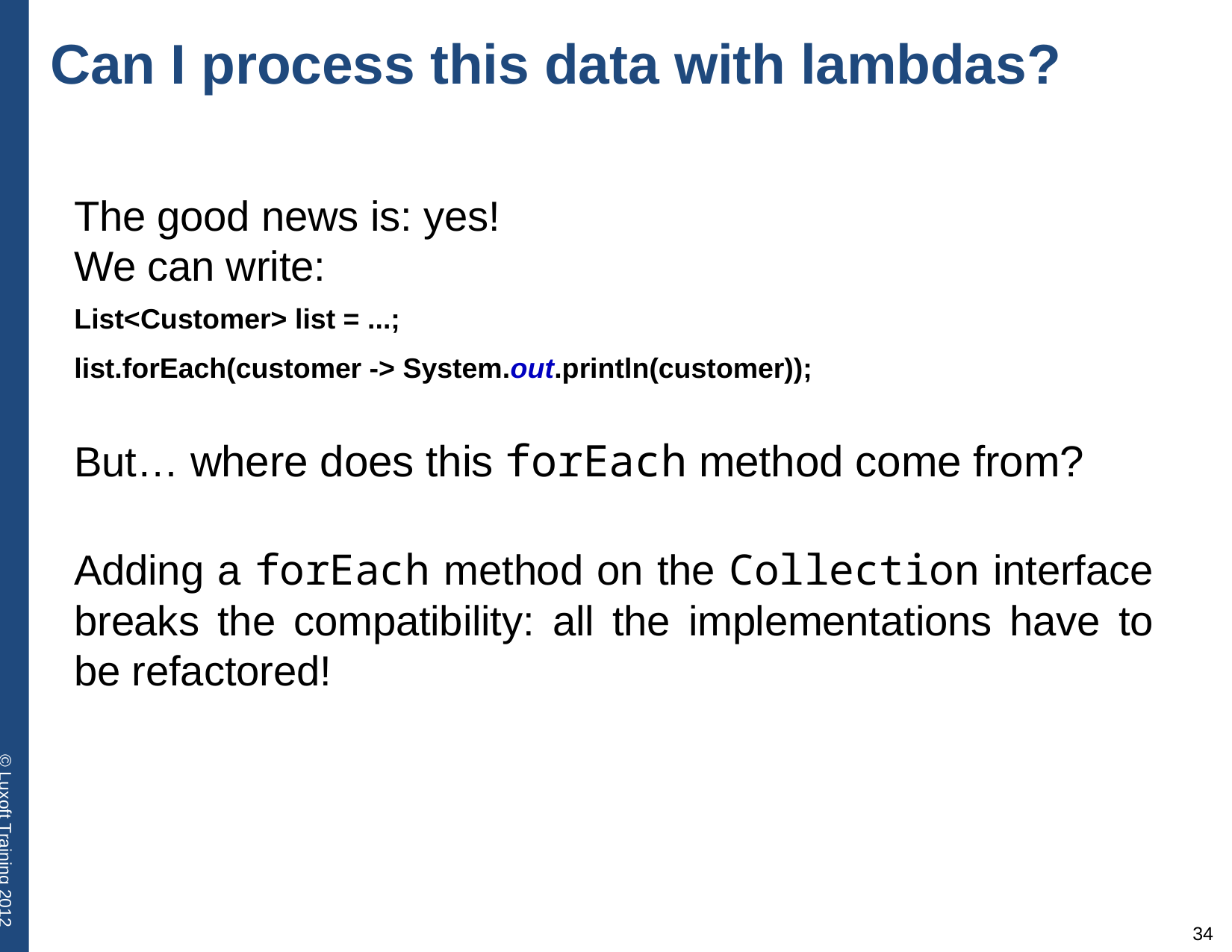

# Can I process this data with lambdas?
The good news is: yes!
We can write:

List<Customer> list = ...;
list.forEach(customer -> System.out.println(customer));

But… where does this forEach method come from?

Adding a forEach method on the Collection interface breaks the compatibility: all the implementations have to be refactored!